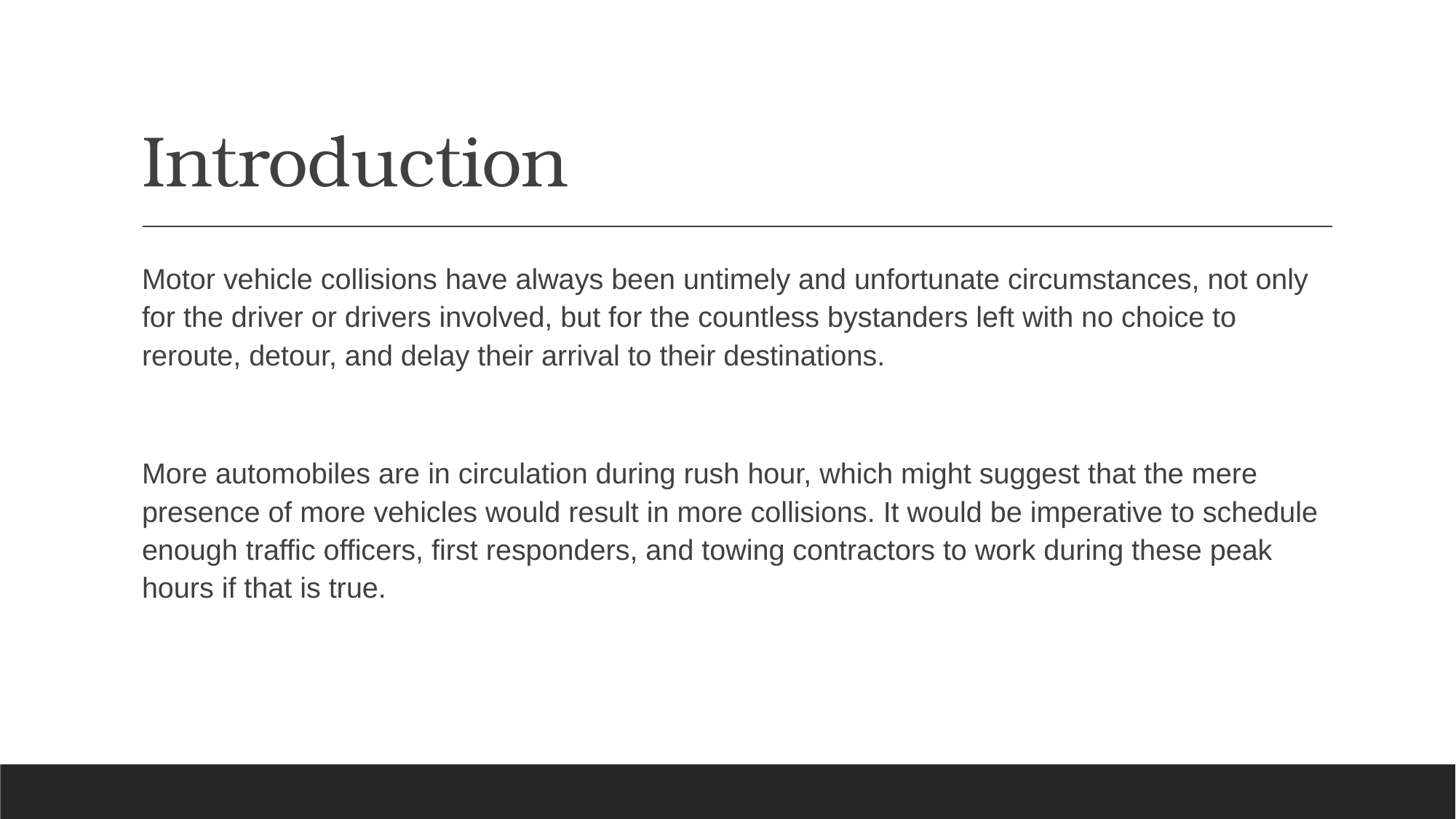

# Introduction
Motor vehicle collisions have always been untimely and unfortunate circumstances, not only for the driver or drivers involved, but for the countless bystanders left with no choice to reroute, detour, and delay their arrival to their destinations.

More automobiles are in circulation during rush hour, which might suggest that the mere presence of more vehicles would result in more collisions. It would be imperative to schedule enough traffic officers, first responders, and towing contractors to work during these peak hours if that is true.